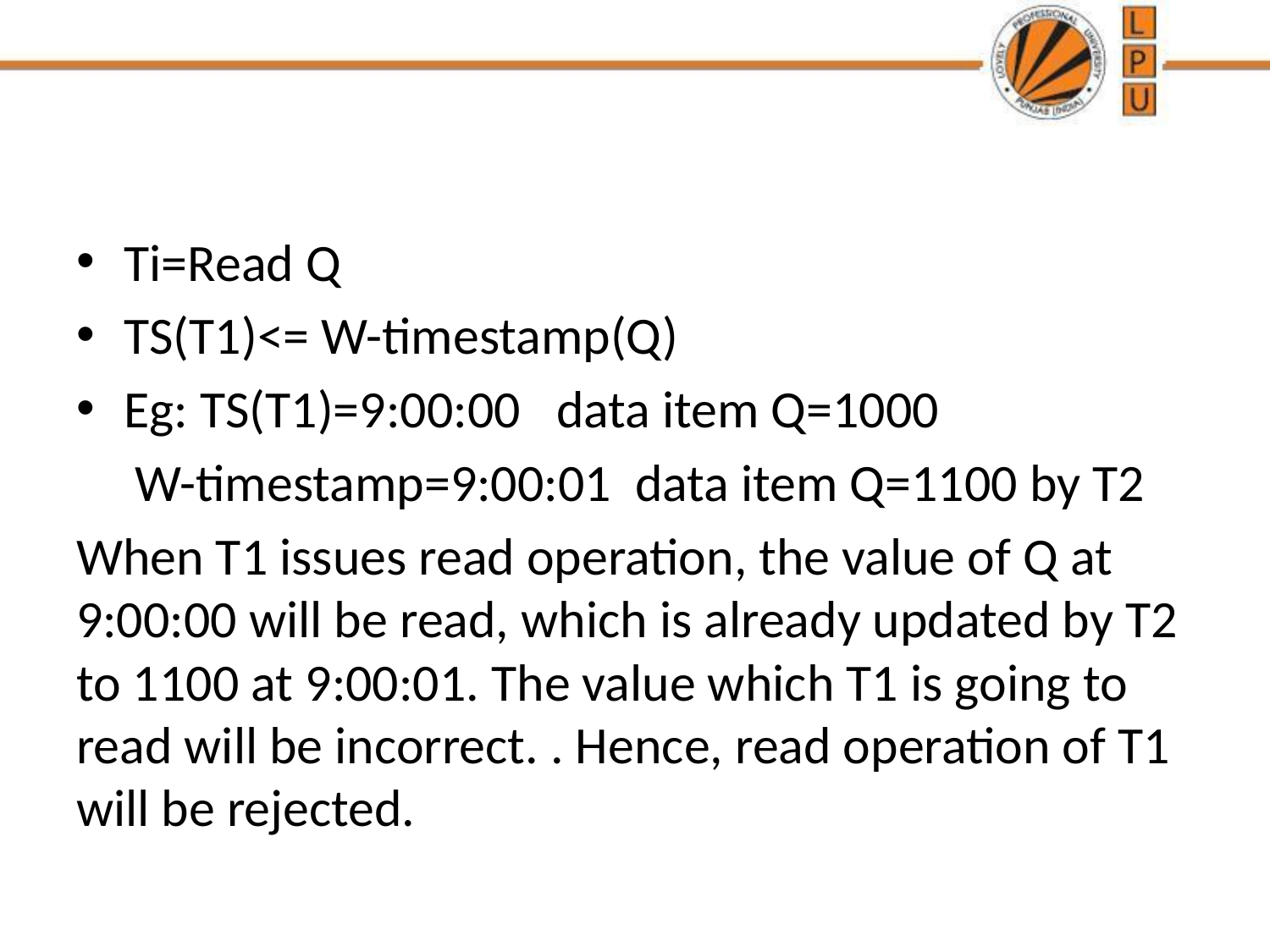

#
Ti=Read Q
TS(T1)<= W-timestamp(Q)
Eg: TS(T1)=9:00:00   data item Q=1000
     W-timestamp=9:00:01  data item Q=1100 by T2
When T1 issues read operation, the value of Q at 9:00:00 will be read, which is already updated by T2 to 1100 at 9:00:01. The value which T1 is going to read will be incorrect. . Hence, read operation of T1 will be rejected.